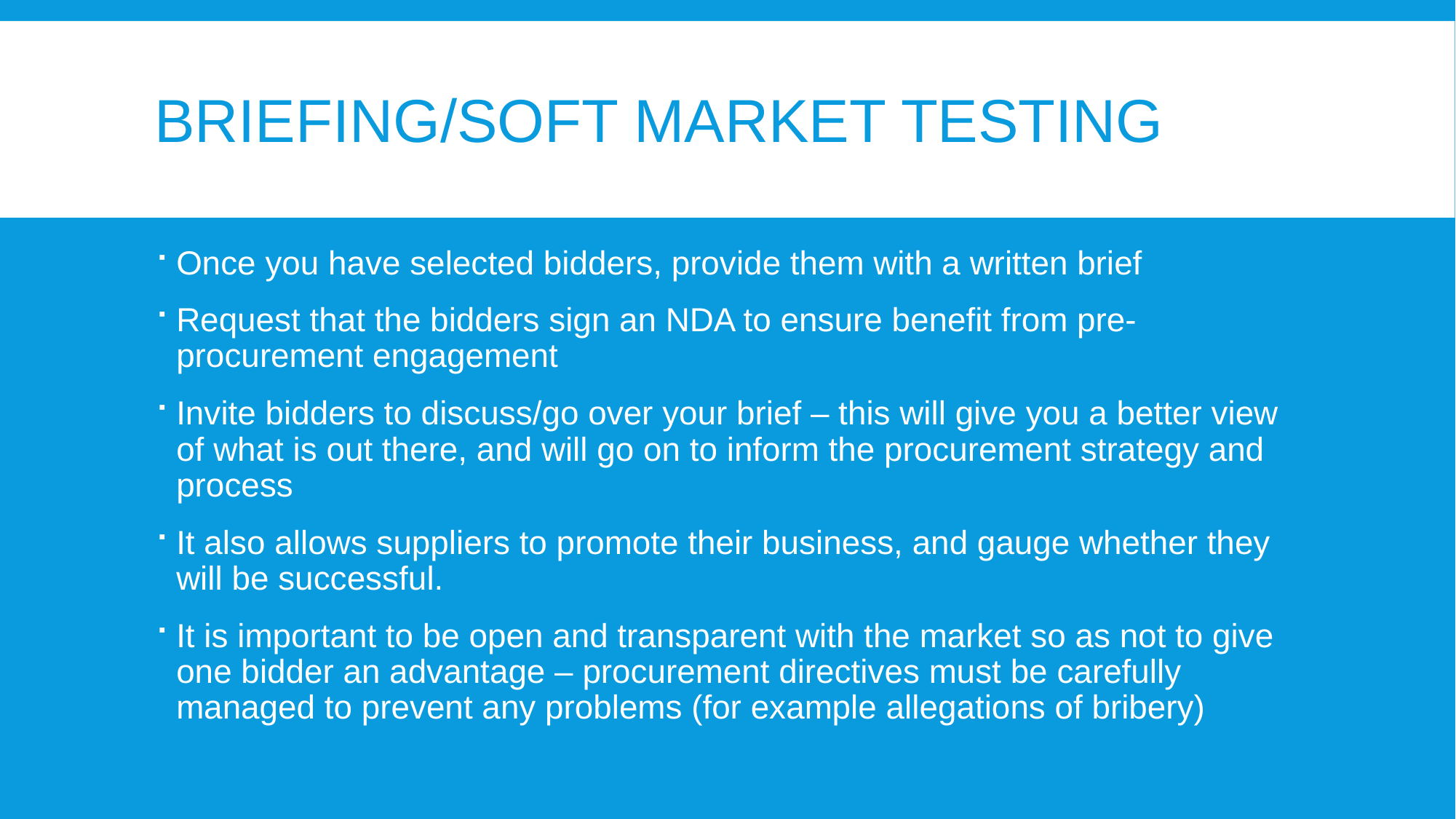

# Briefing/soft market testing
Once you have selected bidders, provide them with a written brief
Request that the bidders sign an NDA to ensure benefit from pre-procurement engagement
Invite bidders to discuss/go over your brief – this will give you a better view of what is out there, and will go on to inform the procurement strategy and process
It also allows suppliers to promote their business, and gauge whether they will be successful.
It is important to be open and transparent with the market so as not to give one bidder an advantage – procurement directives must be carefully managed to prevent any problems (for example allegations of bribery)